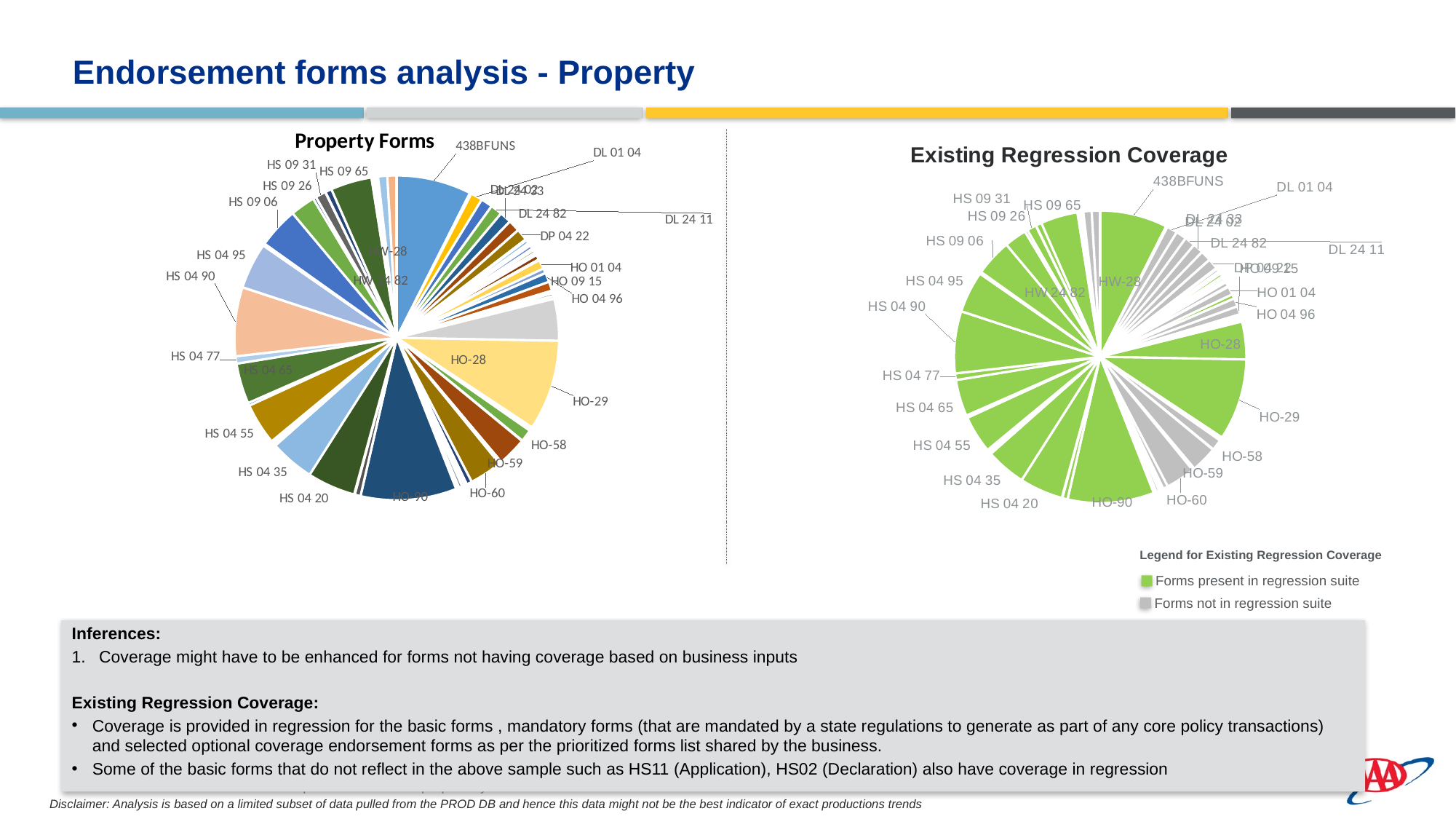

Endorsement forms analysis - Property

[unsupported chart]

[unsupported chart]

Legend for Existing Regression Coverage
Forms present in regression suite

Forms not in regression suite

Inferences:
Coverage might have to be enhanced for forms not having coverage based on business inputs

Existing Regression Coverage:
Coverage is provided in regression for the basic forms , mandatory forms (that are mandated by a state regulations to generate as part of any core policy transactions) and selected optional coverage endorsement forms as per the prioritized forms list shared by the business.
Some of the basic forms that do not reflect in the above sample such as HS11 (Application), HS02 (Declaration) also have coverage in regression

Disclaimer: Analysis is based on a limited subset of data pulled from the PROD DB and hence this data might not be the best indicator of exact productions trends